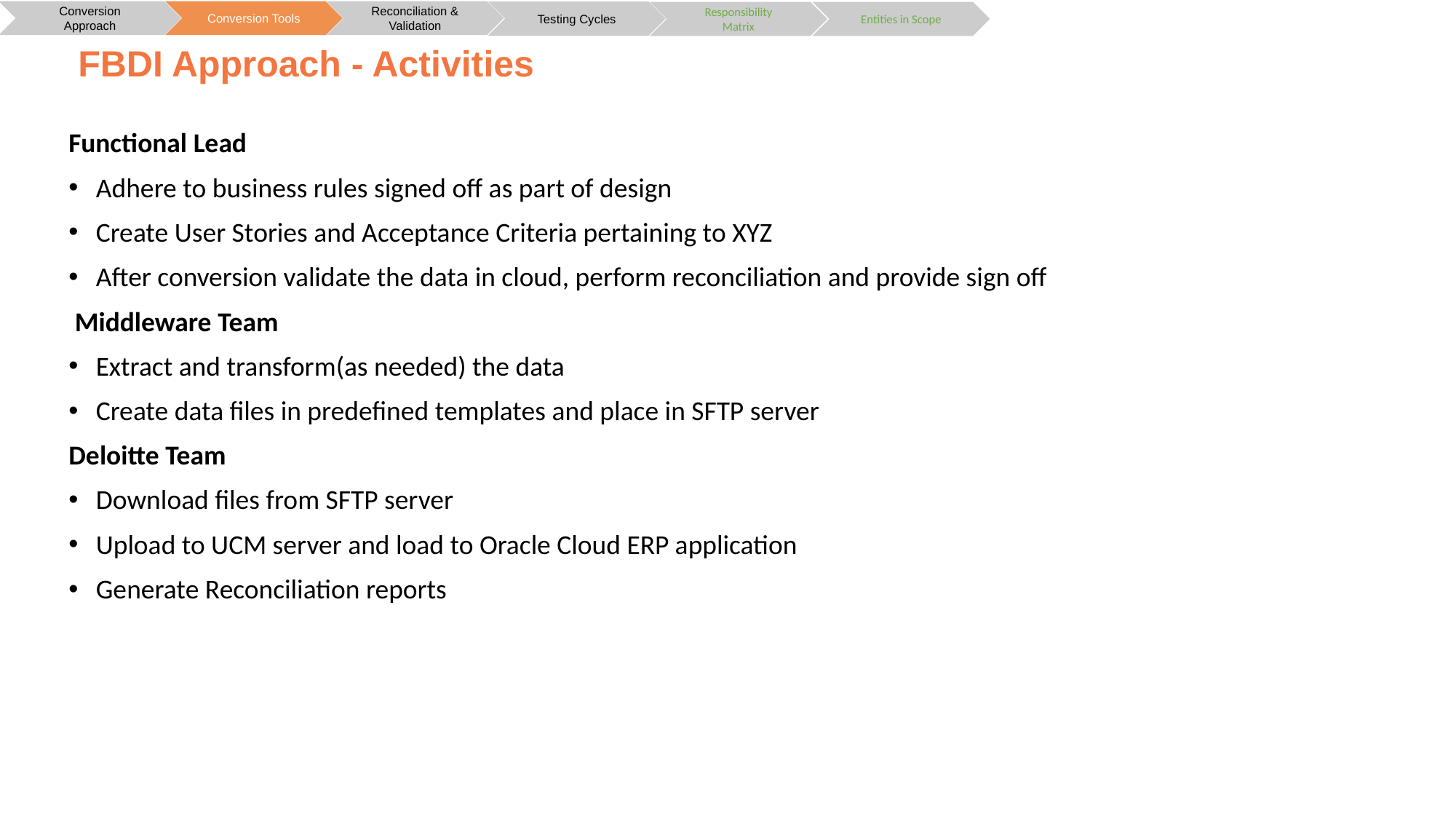

Conversion Approach
Conversion Tools
Reconciliation & Validation
Testing Cycles
Entities in Scope
Responsibility Matrix
FBDI Approach - Activities

Functional Lead
Adhere to business rules signed off as part of design
Create User Stories and Acceptance Criteria pertaining to XYZ
After conversion validate the data in cloud, perform reconciliation and provide sign off
 Middleware Team
Extract and transform(as needed) the data
Create data files in predefined templates and place in SFTP server
Deloitte Team
Download files from SFTP server
Upload to UCM server and load to Oracle Cloud ERP application
Generate Reconciliation reports